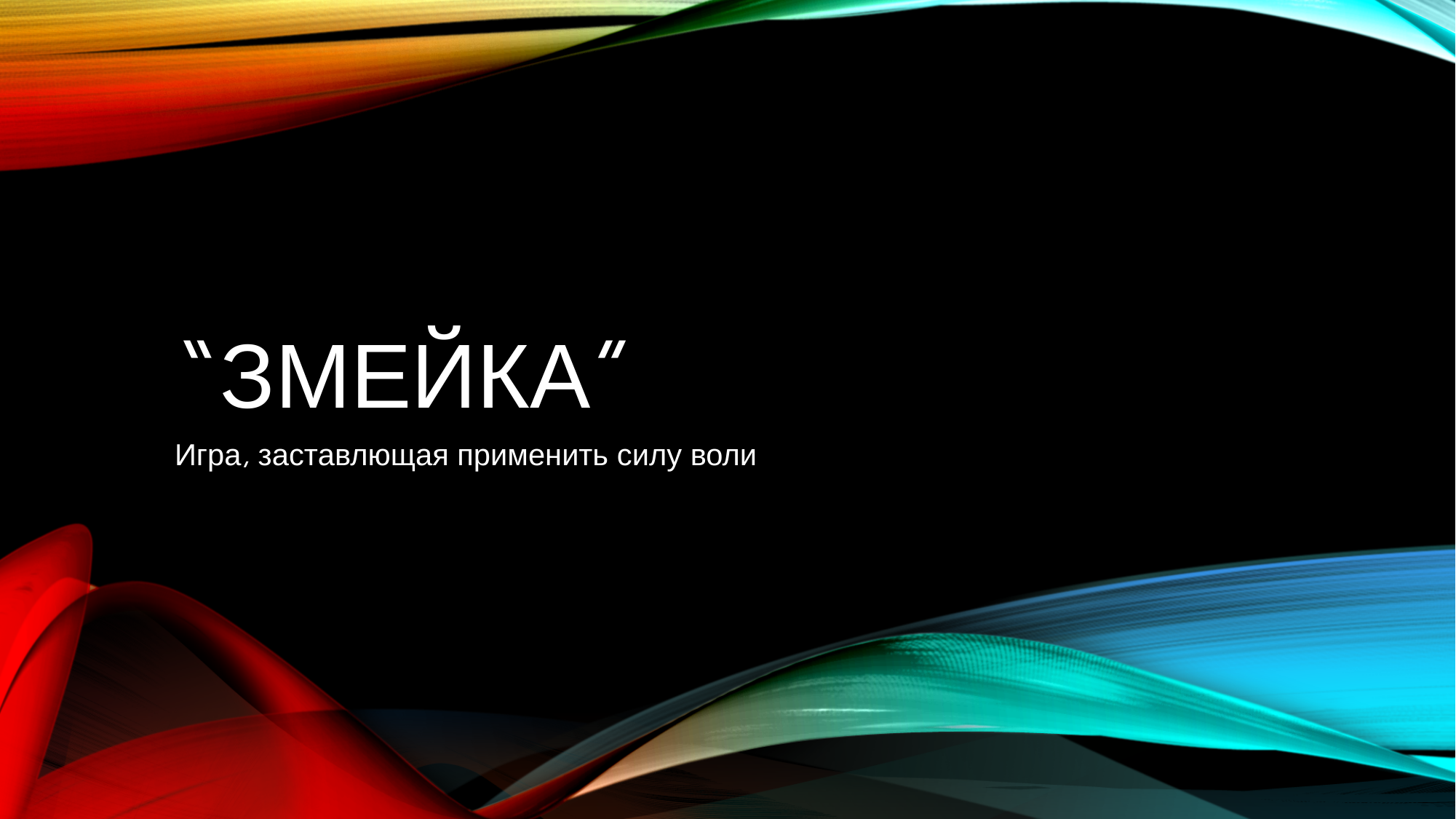

# “Змейка”
Игра, заставлющая применить силу воли